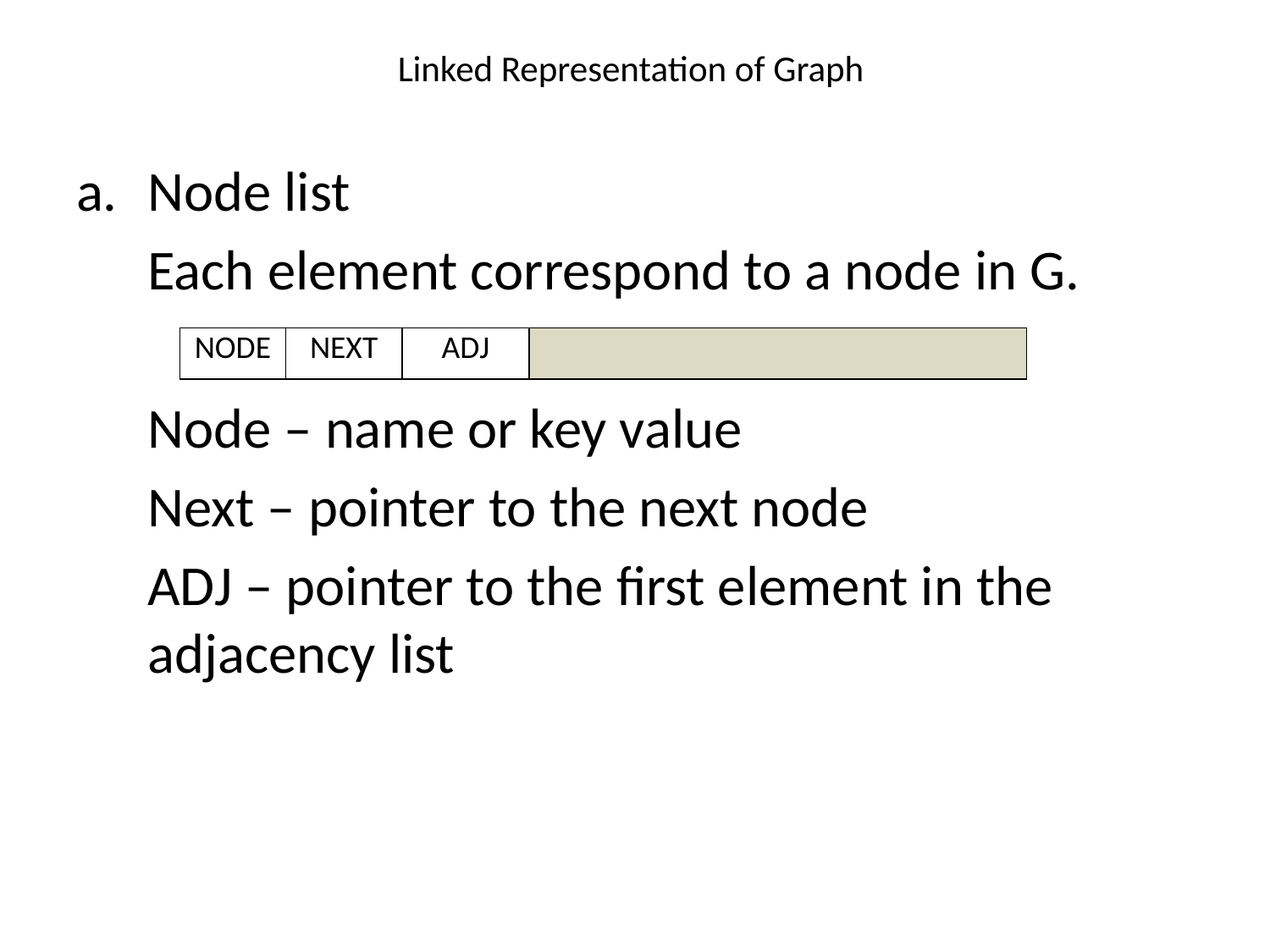

# Linked Representation of Graph
Node list
	Each element correspond to a node in G.

	Node – name or key value
	Next – pointer to the next node
	ADJ – pointer to the first element in the adjacency list

| NODE | NEXT | ADJ |  |
| --- | --- | --- | --- |